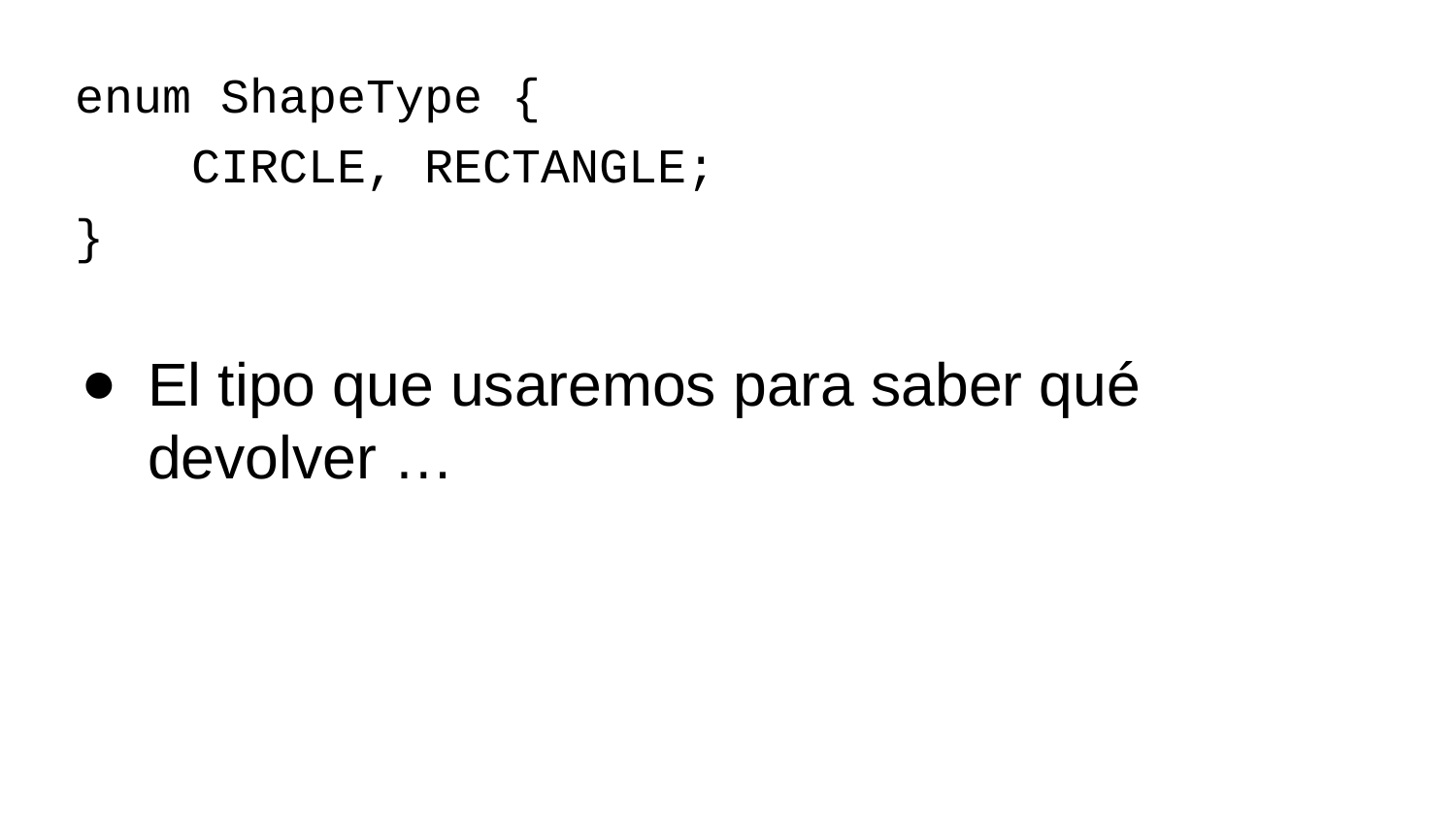

enum ShapeType {
    CIRCLE, RECTANGLE;
}

El tipo que usaremos para saber qué devolver …